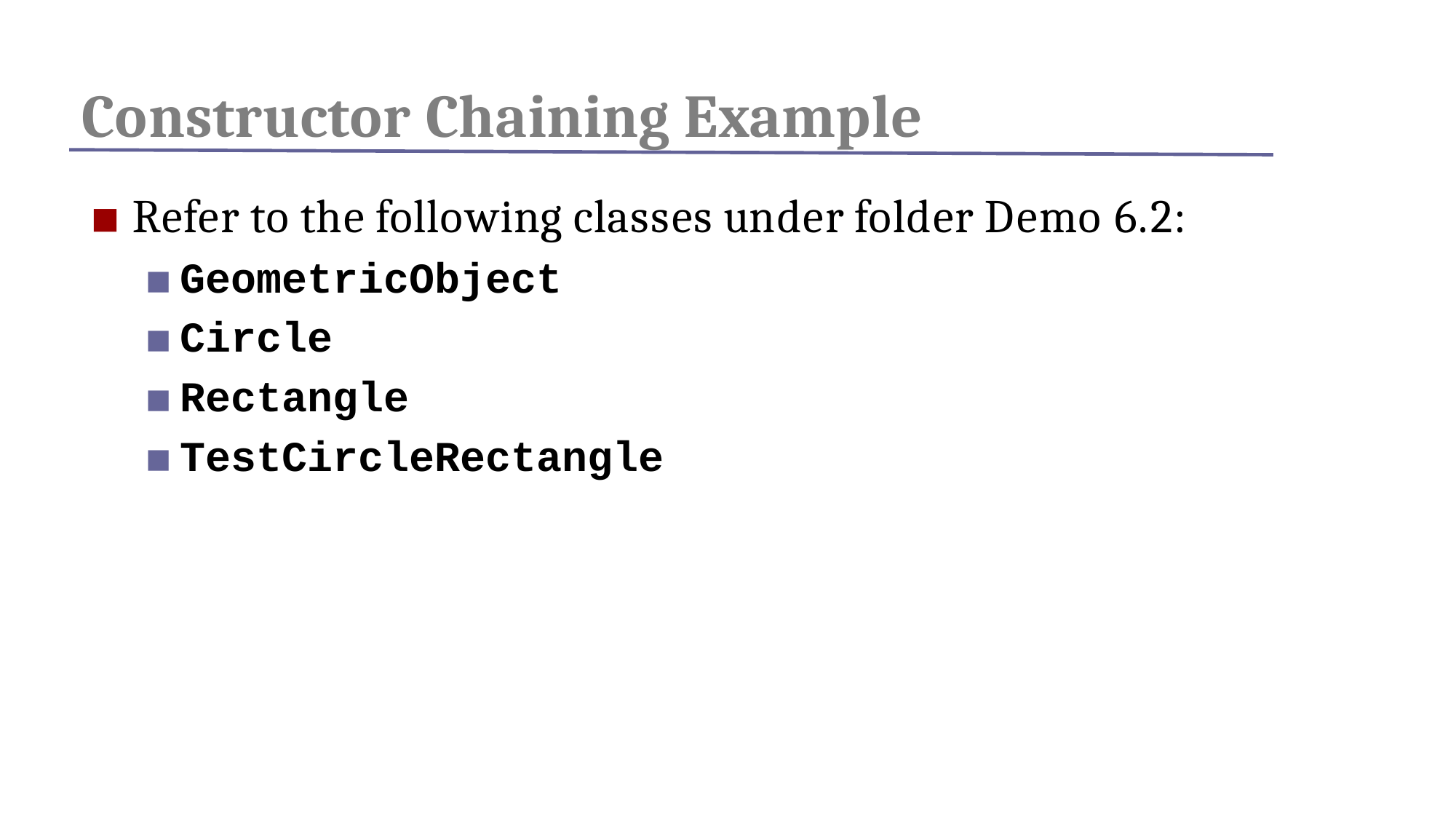

# Constructor Chaining Example
Refer to the following classes under folder Demo 6.2:
GeometricObject
Circle
Rectangle
TestCircleRectangle